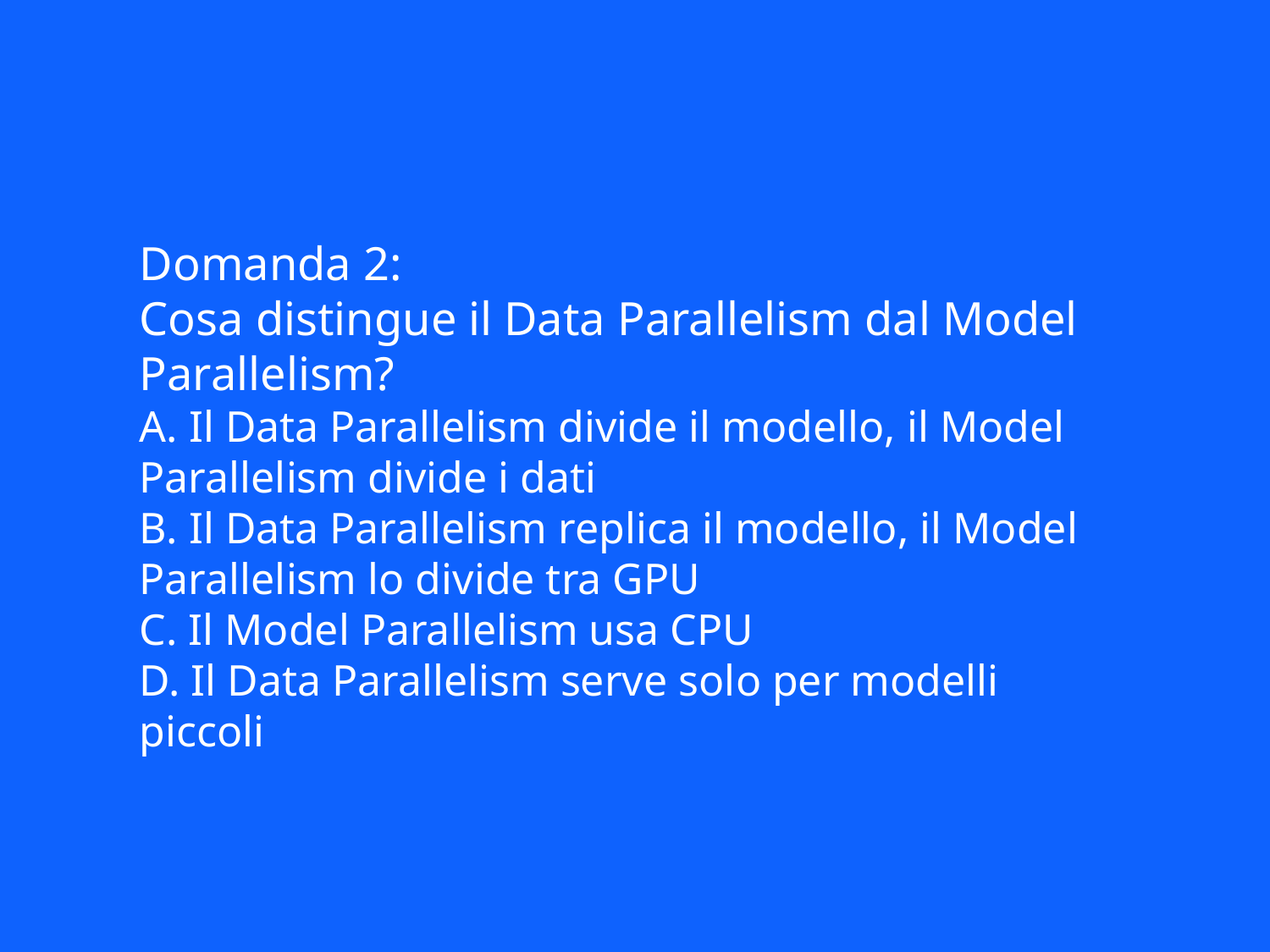

Domanda 2:
Cosa distingue il Data Parallelism dal Model Parallelism?
A. Il Data Parallelism divide il modello, il Model Parallelism divide i dati
B. Il Data Parallelism replica il modello, il Model Parallelism lo divide tra GPU
C. Il Model Parallelism usa CPU
D. Il Data Parallelism serve solo per modelli piccoli